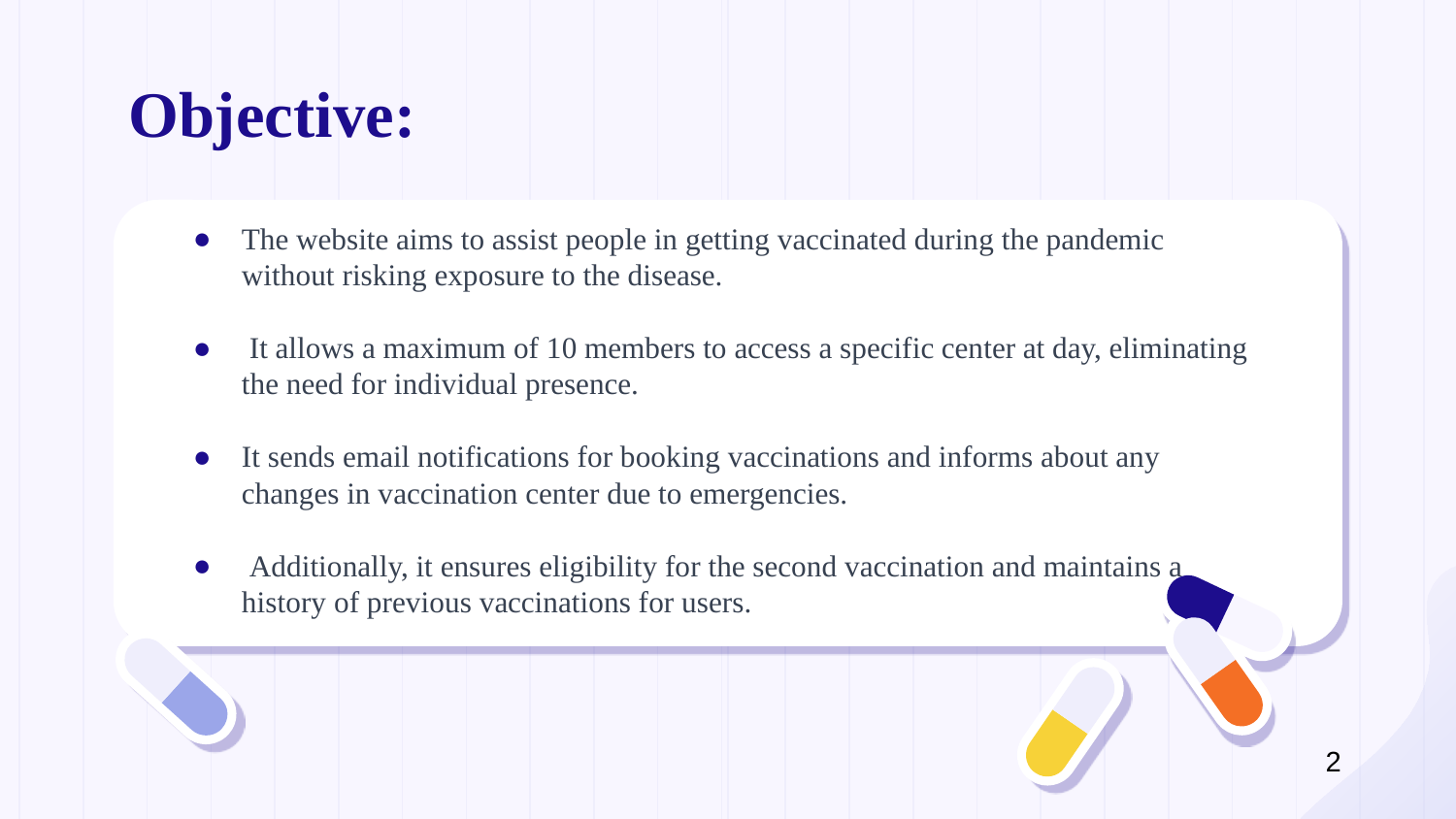

# Objective:

The website aims to assist people in getting vaccinated during the pandemic without risking exposure to the disease.

 It allows a maximum of 10 members to access a specific center at day, eliminating the need for individual presence.

It sends email notifications for booking vaccinations and informs about any changes in vaccination center due to emergencies.

 Additionally, it ensures eligibility for the second vaccination and maintains a history of previous vaccinations for users.

2